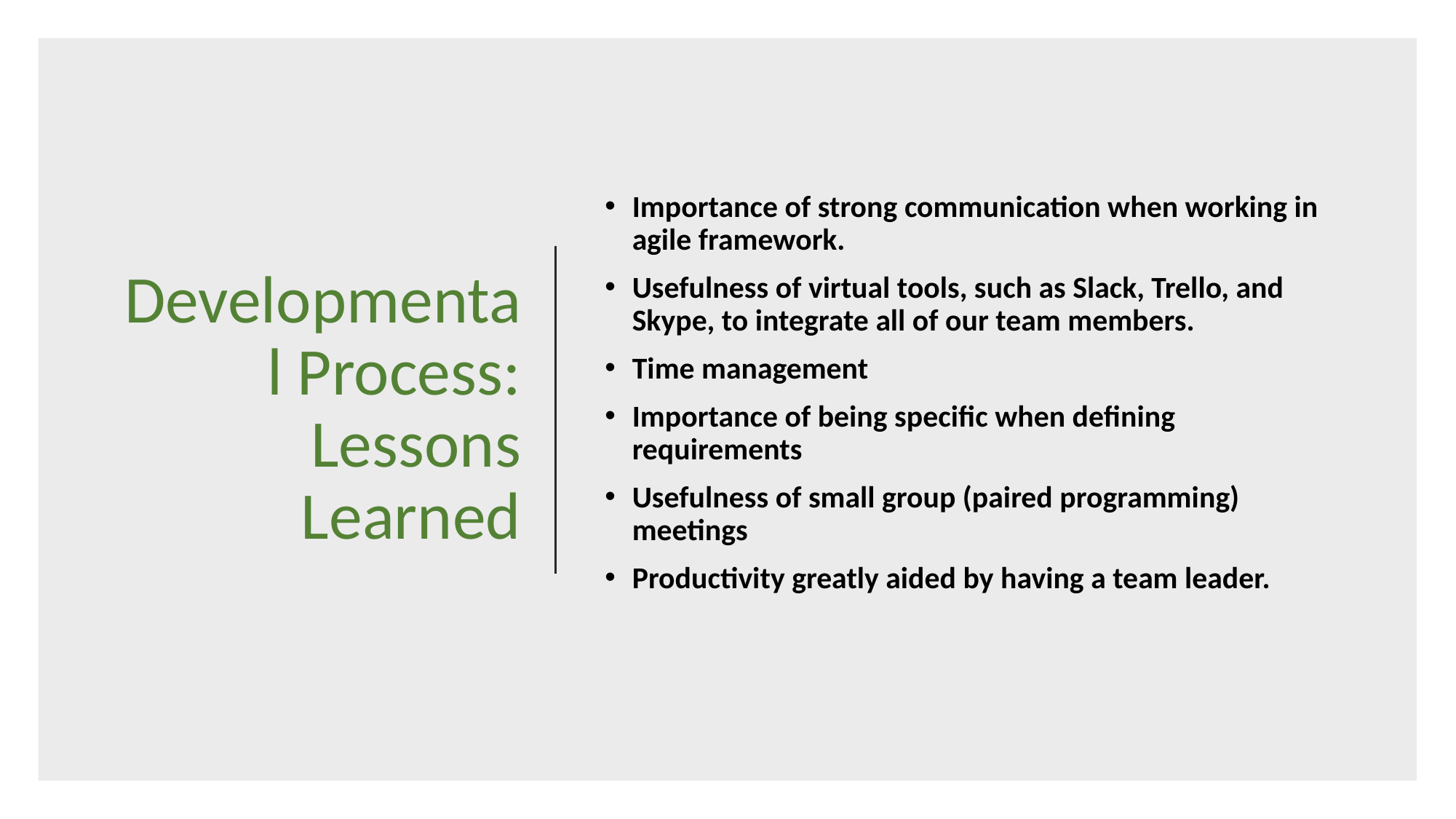

# Developmental Process: Lessons Learned
Importance of strong communication when working in agile framework.
Usefulness of virtual tools, such as Slack, Trello, and Skype, to integrate all of our team members.
Time management
Importance of being specific when defining requirements
Usefulness of small group (paired programming) meetings
Productivity greatly aided by having a team leader.